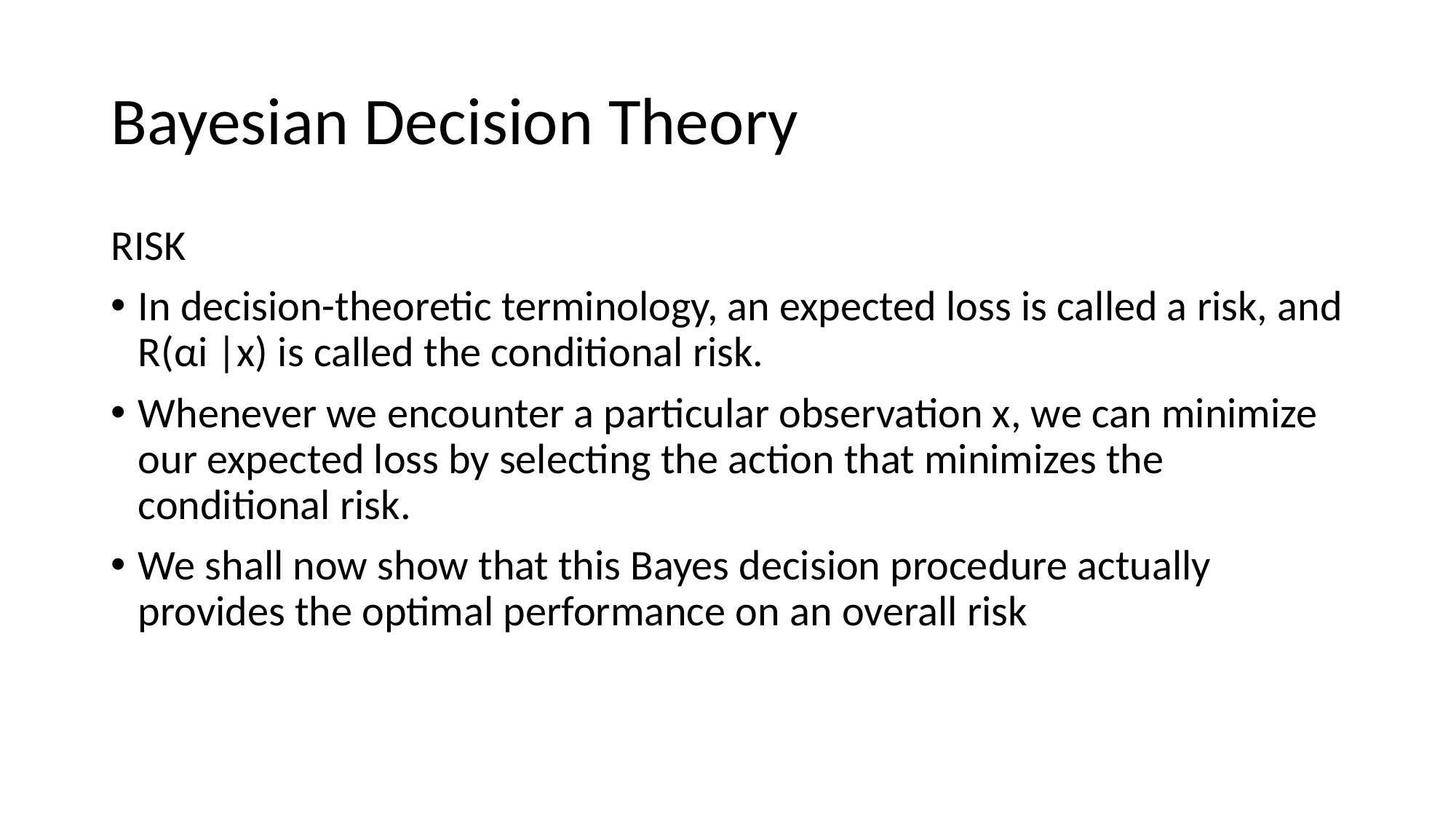

# Bayesian Decision Theory
RISK
In decision-theoretic terminology, an expected loss is called a risk, and R(αi |x) is called the conditional risk.
Whenever we encounter a particular observation x, we can minimize our expected loss by selecting the action that minimizes the conditional risk.
We shall now show that this Bayes decision procedure actually provides the optimal performance on an overall risk